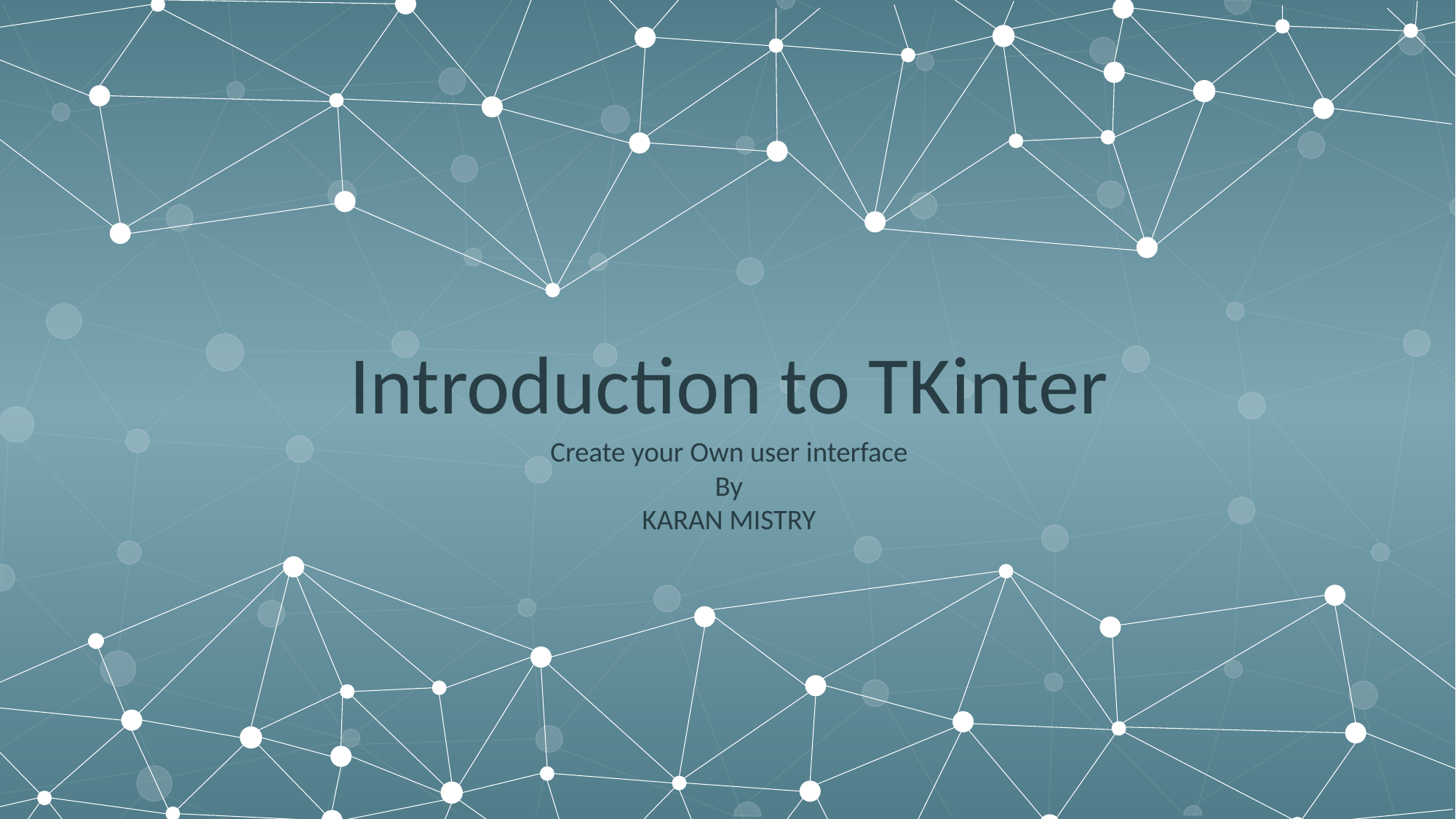

Introduction to TKinter
Create your Own user interface
By
KARAN MISTRY